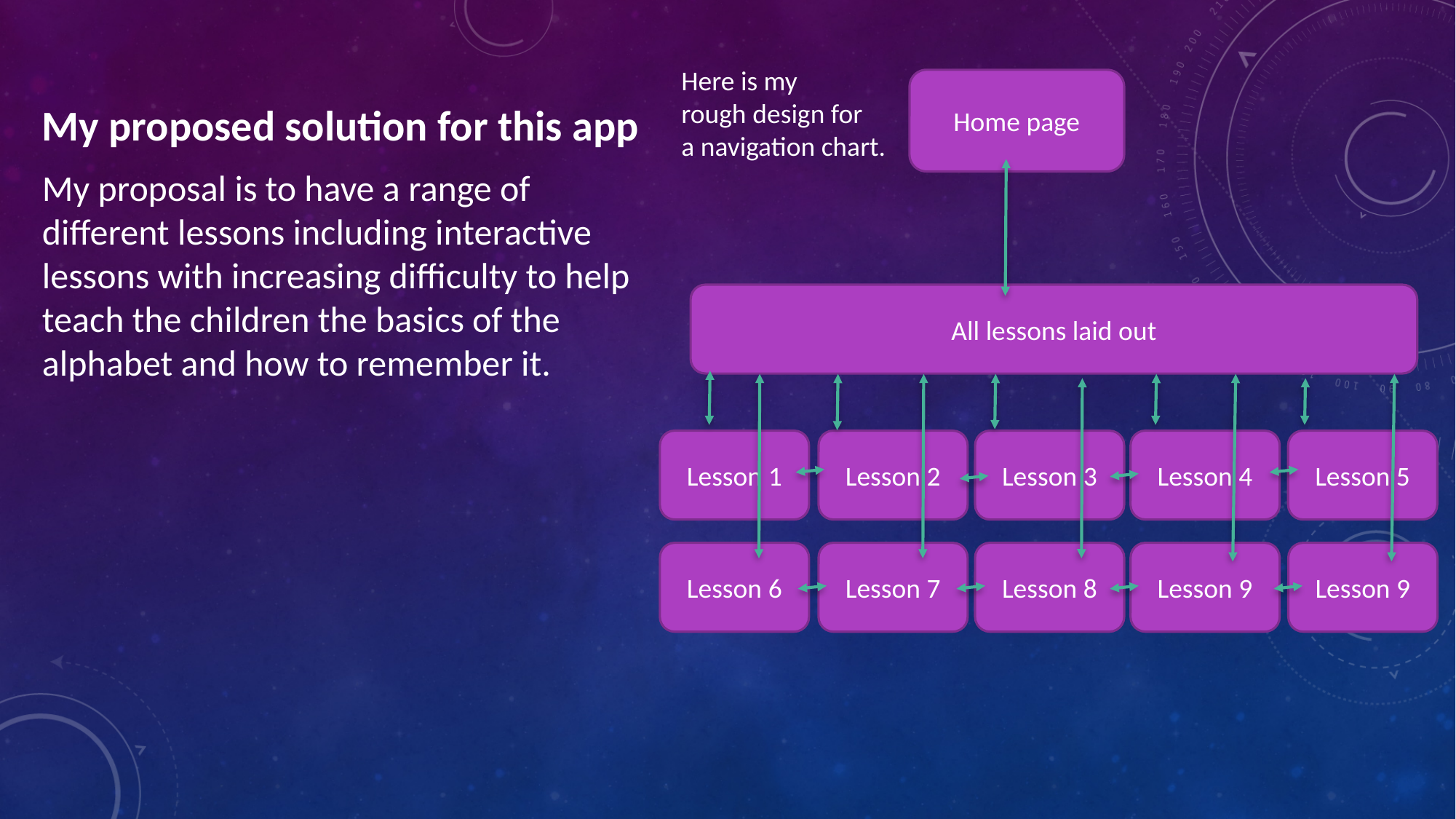

My proposed solution for this app
My proposal is to have a range of different lessons including interactive lessons with increasing difficulty to help teach the children the basics of the alphabet and how to remember it.

Here is my rough design for a navigation chart.
Home page
All lessons laid out
Lesson 1
Lesson 2
Lesson 3
Lesson 4
Lesson 5
Lesson 6
Lesson 7
Lesson 9
Lesson 9
Lesson 8